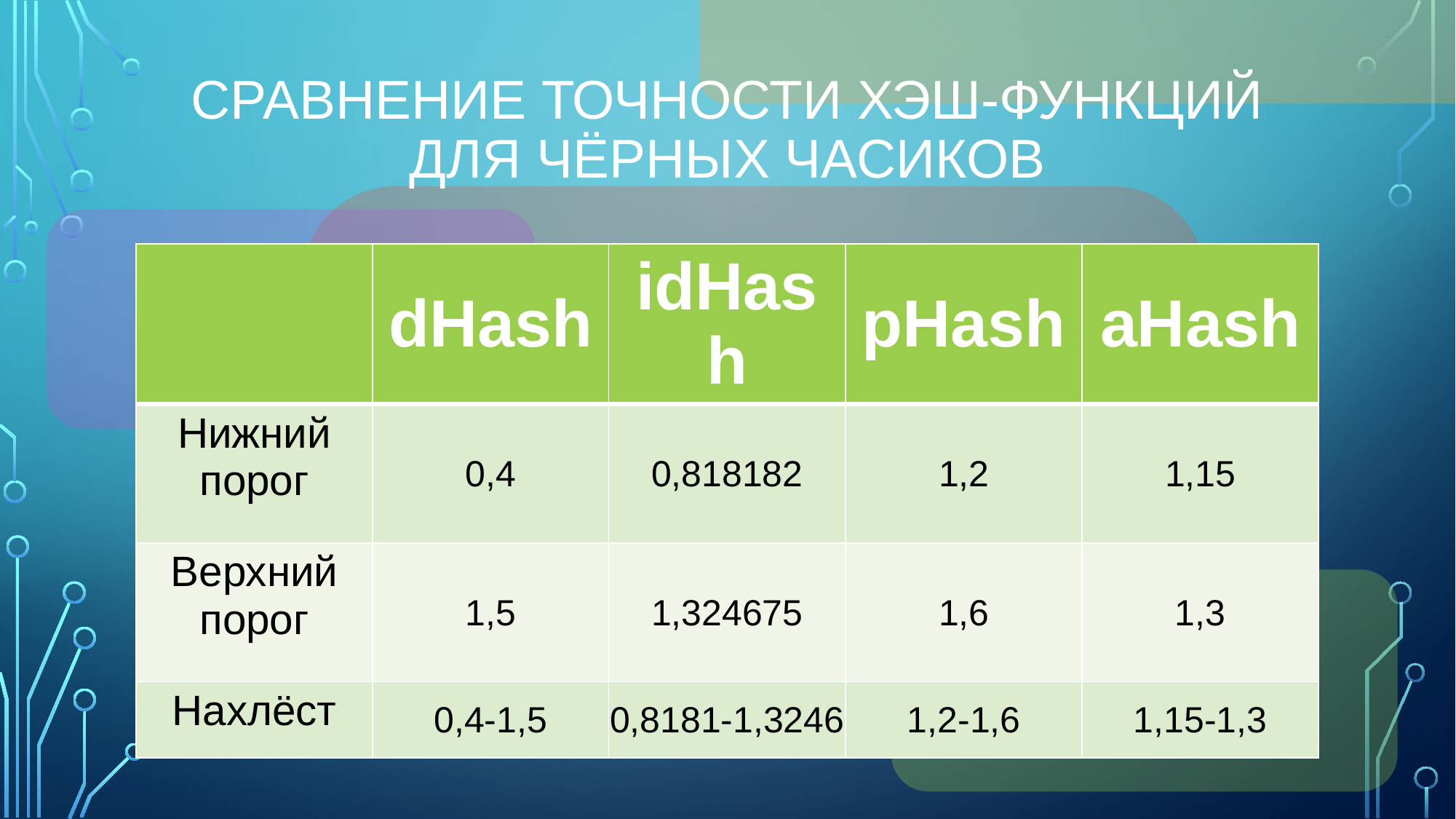

# Сравнение точности хэш-функций Для чёрных часиков

|  | dHash | idHash | pHash | aHash |
| --- | --- | --- | --- | --- |
| Нижний порог | 0,4 | 0,818182 | 1,2 | 1,15 |
| Верхний порог | 1,5 | 1,324675 | 1,6 | 1,3 |
| Нахлёст | 0,4-1,5 | 0,8181-1,3246 | 1,2-1,6 | 1,15-1,3 |